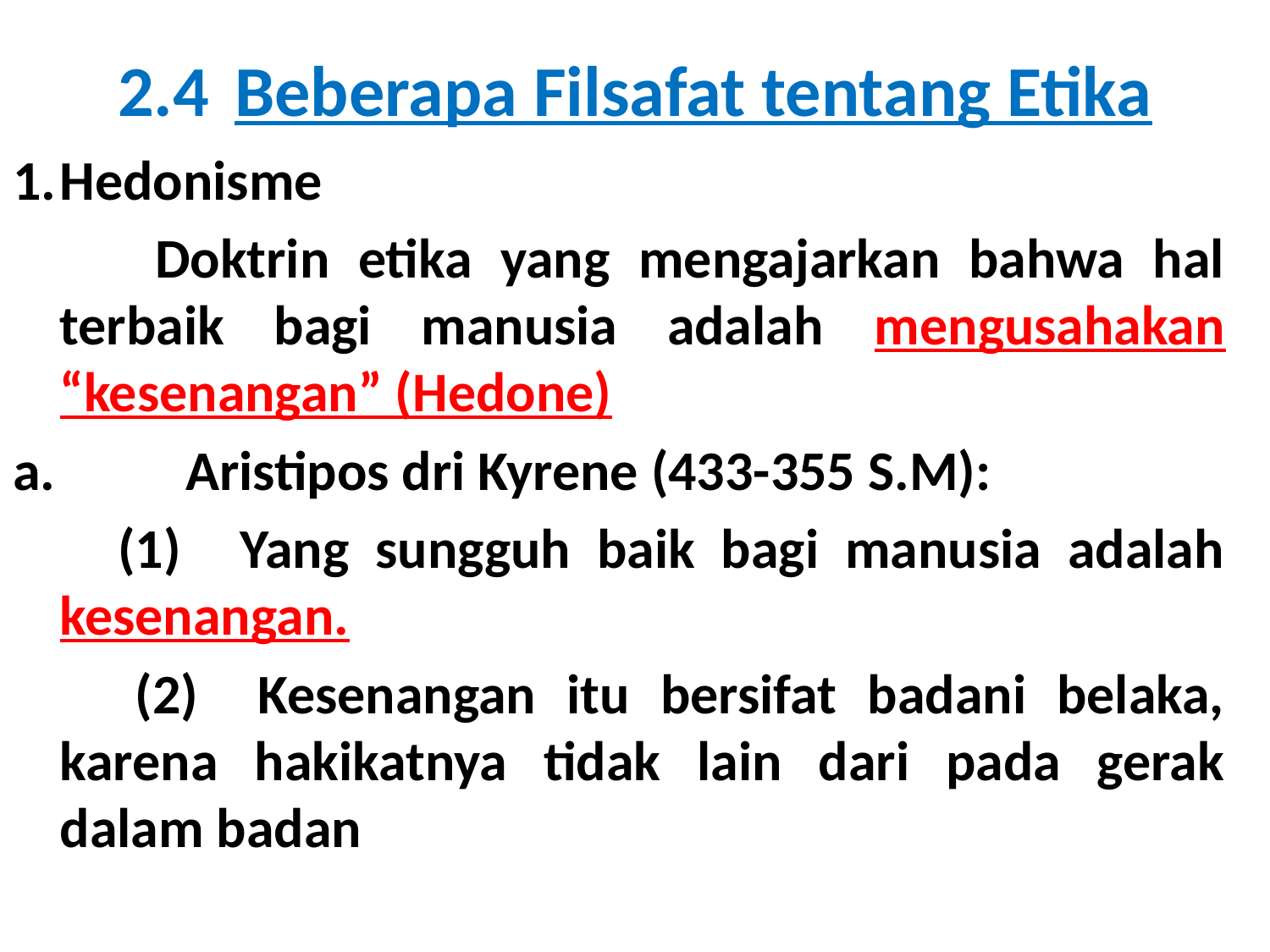

# 2.4	Beberapa Filsafat tentang Etika
1.	Hedonisme
     Doktrin etika yang mengajarkan bahwa hal terbaik bagi manusia adalah mengusahakan “kesenangan” (Hedone)
a. 	Aristipos dri Kyrene (433-355 S.M):
    (1)	Yang sungguh baik bagi manusia adalah kesenangan.
    (2)	Kesenangan itu bersifat badani belaka, karena hakikatnya tidak lain dari pada gerak dalam badan